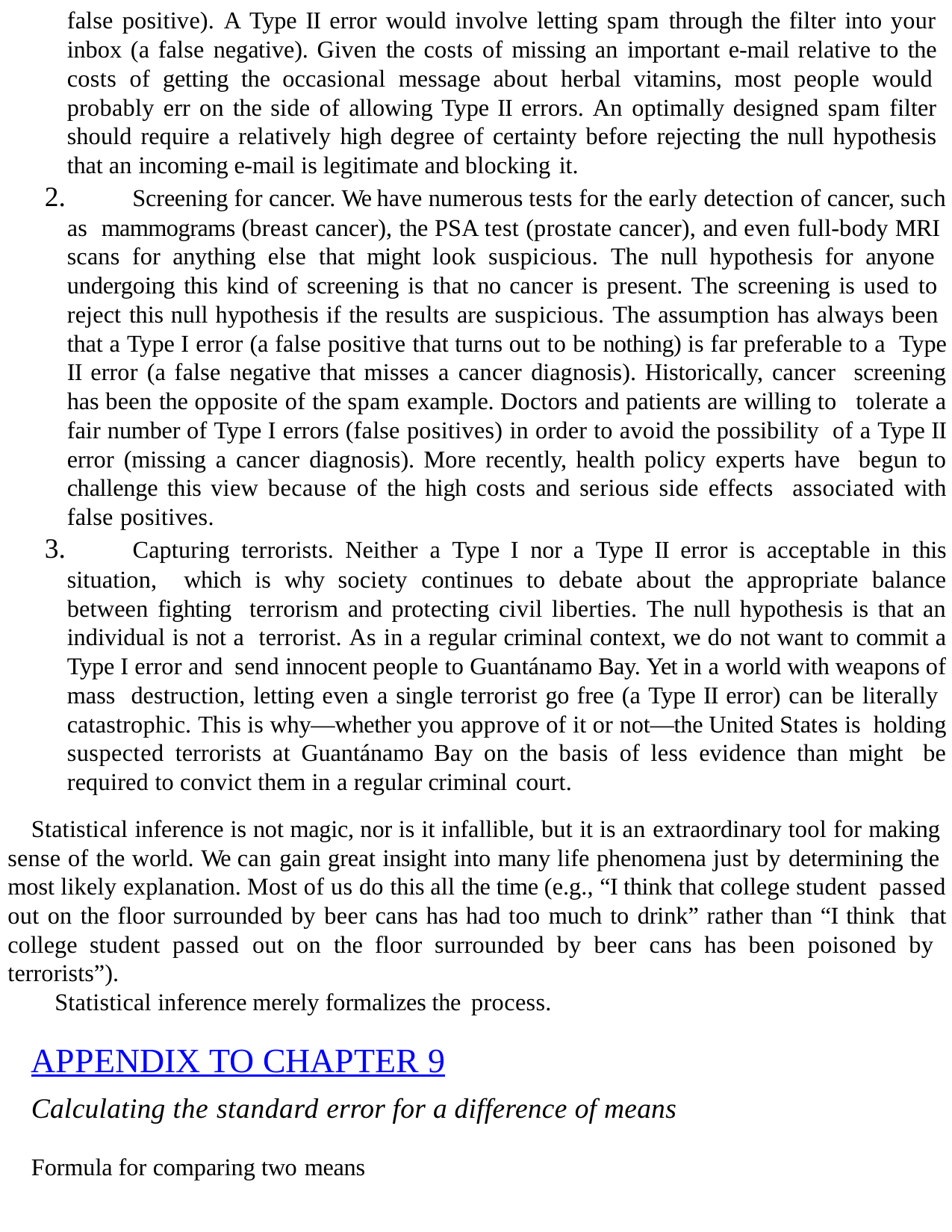

false positive). A Type II error would involve letting spam through the filter into your  inbox (a false negative). Given the costs of missing an important e-mail relative to the  costs of getting the occasional message about herbal vitamins, most people would  probably err on the side of allowing Type II errors. An optimally designed spam filter  should require a relatively high degree of certainty before rejecting the null hypothesis  that an incoming e-mail is legitimate and blocking it.
	Screening for cancer. We have numerous tests for the early detection of cancer, such as  mammograms (breast cancer), the PSA test (prostate cancer), and even full-body MRI  scans for anything else that might look suspicious. The null hypothesis for anyone  undergoing this kind of screening is that no cancer is present. The screening is used to  reject this null hypothesis if the results are suspicious. The assumption has always been  that a Type I error (a false positive that turns out to be nothing) is far preferable to a  Type II error (a false negative that misses a cancer diagnosis). Historically, cancer  screening has been the opposite of the spam example. Doctors and patients are willing to  tolerate a fair number of Type I errors (false positives) in order to avoid the possibility  of a Type II error (missing a cancer diagnosis). More recently, health policy experts have  begun to challenge this view because of the high costs and serious side effects  associated with false positives.
	Capturing terrorists. Neither a Type I nor a Type II error is acceptable in this situation,  which is why society continues to debate about the appropriate balance between fighting  terrorism and protecting civil liberties. The null hypothesis is that an individual is not a  terrorist. As in a regular criminal context, we do not want to commit a Type I error and  send innocent people to Guantánamo Bay. Yet in a world with weapons of mass  destruction, letting even a single terrorist go free (a Type II error) can be literally  catastrophic. This is why—whether you approve of it or not—the United States is  holding suspected terrorists at Guantánamo Bay on the basis of less evidence than might  be required to convict them in a regular criminal court.
Statistical inference is not magic, nor is it infallible, but it is an extraordinary tool for making  sense of the world. We can gain great insight into many life phenomena just by determining the  most likely explanation. Most of us do this all the time (e.g., “I think that college student  passed out on the floor surrounded by beer cans has had too much to drink” rather than “I think  that college student passed out on the floor surrounded by beer cans has been poisoned by  terrorists”).
Statistical inference merely formalizes the process.
APPENDIX TO CHAPTER 9
Calculating the standard error for a difference of means
Formula for comparing two means